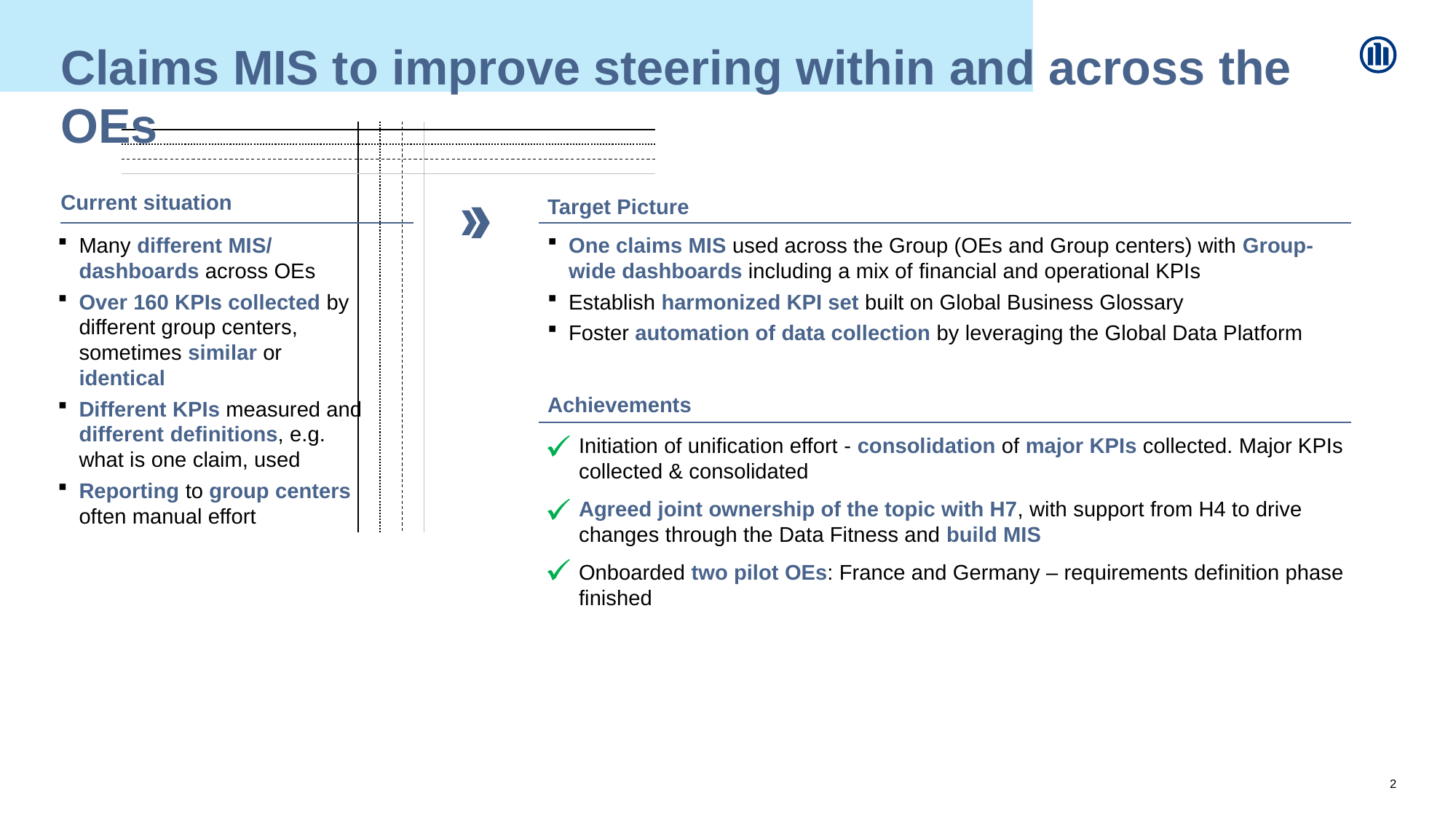

# Claims MIS to improve steering within and across the OEs
Current situation
Target Picture

Many different MIS/ dashboards across OEs
Over 160 KPIs collected by different group centers, sometimes similar or identical
Different KPIs measured and different definitions, e.g. what is one claim, used
Reporting to group centers often manual effort
One claims MIS used across the Group (OEs and Group centers) with Group-wide dashboards including a mix of financial and operational KPIs
Establish harmonized KPI set built on Global Business Glossary
Foster automation of data collection by leveraging the Global Data Platform
Achievements
Initiation of unification effort - consolidation of major KPIs collected. Major KPIs collected & consolidated
Agreed joint ownership of the topic with H7, with support from H4 to drive changes through the Data Fitness and build MIS
Onboarded two pilot OEs: France and Germany – requirements definition phase finished